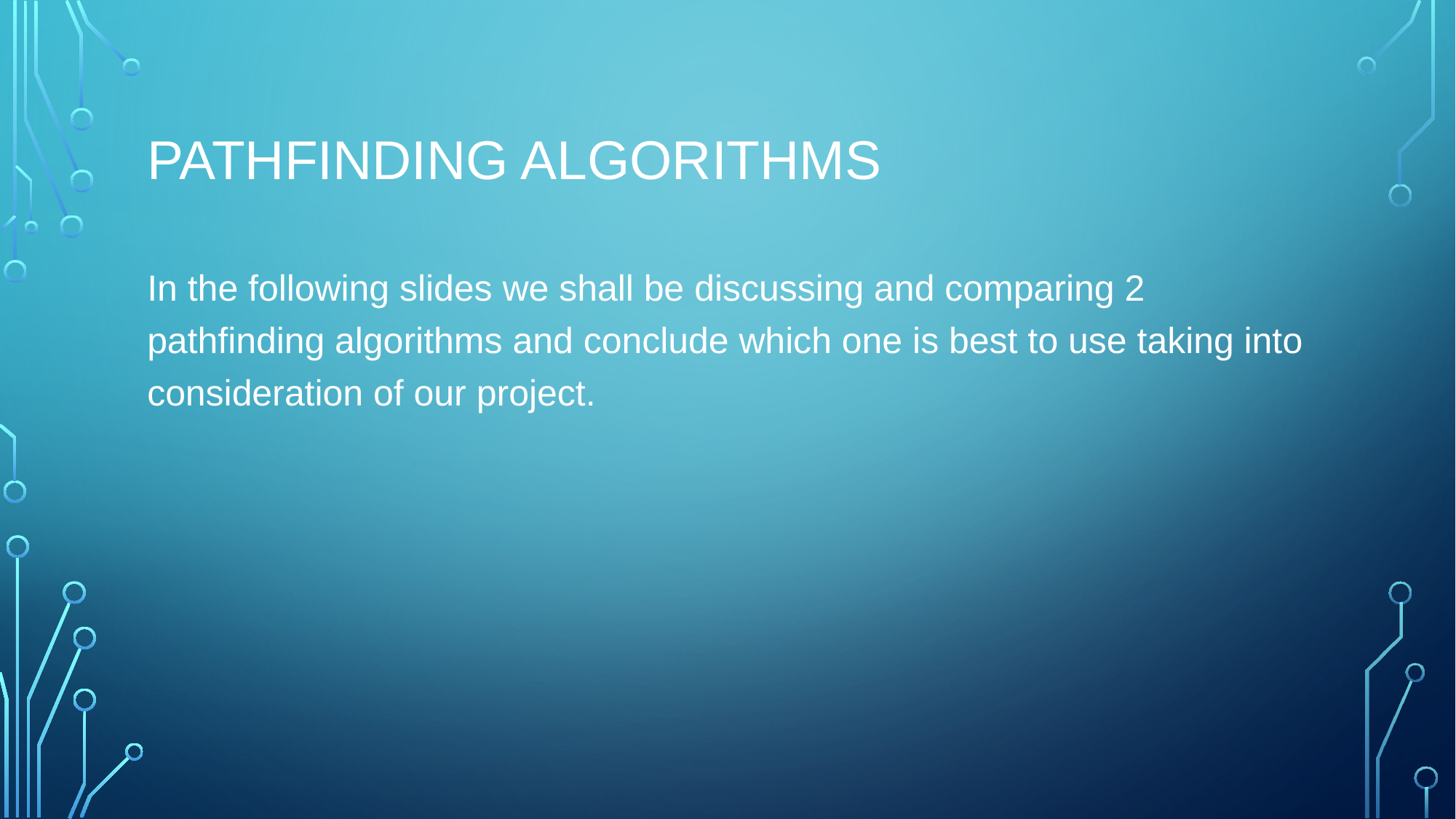

# Pathfinding algorithms
In the following slides we shall be discussing and comparing 2 pathfinding algorithms and conclude which one is best to use taking into consideration of our project.